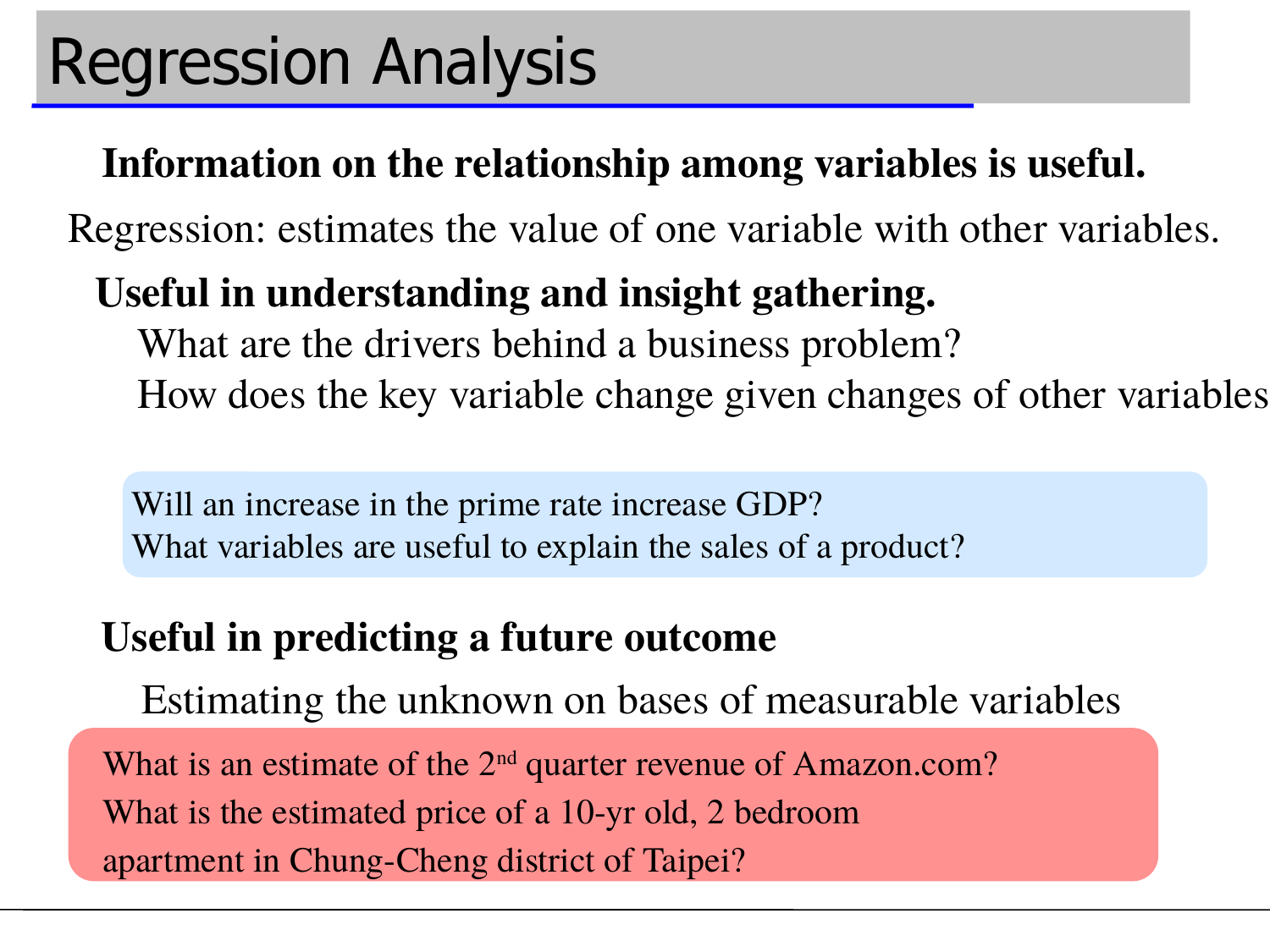

Regression Analysis
Information on the relationship among variables is useful.
Regression: estimates the value of one variable with other variables.
Useful in understanding and insight gathering.
    What are the drivers behind a business problem?
    How does the key variable change given changes of other variables?

Will an increase in the prime rate increase GDP?
What variables are useful to explain the sales of a product?
Useful in predicting a future outcome
Estimating the unknown on bases of measurable variables

What is an estimate of the 2nd quarter revenue of Amazon.com?
What is the estimated price of a 10-yr old, 2 bedroom
apartment in Chung-Cheng district of Taipei?